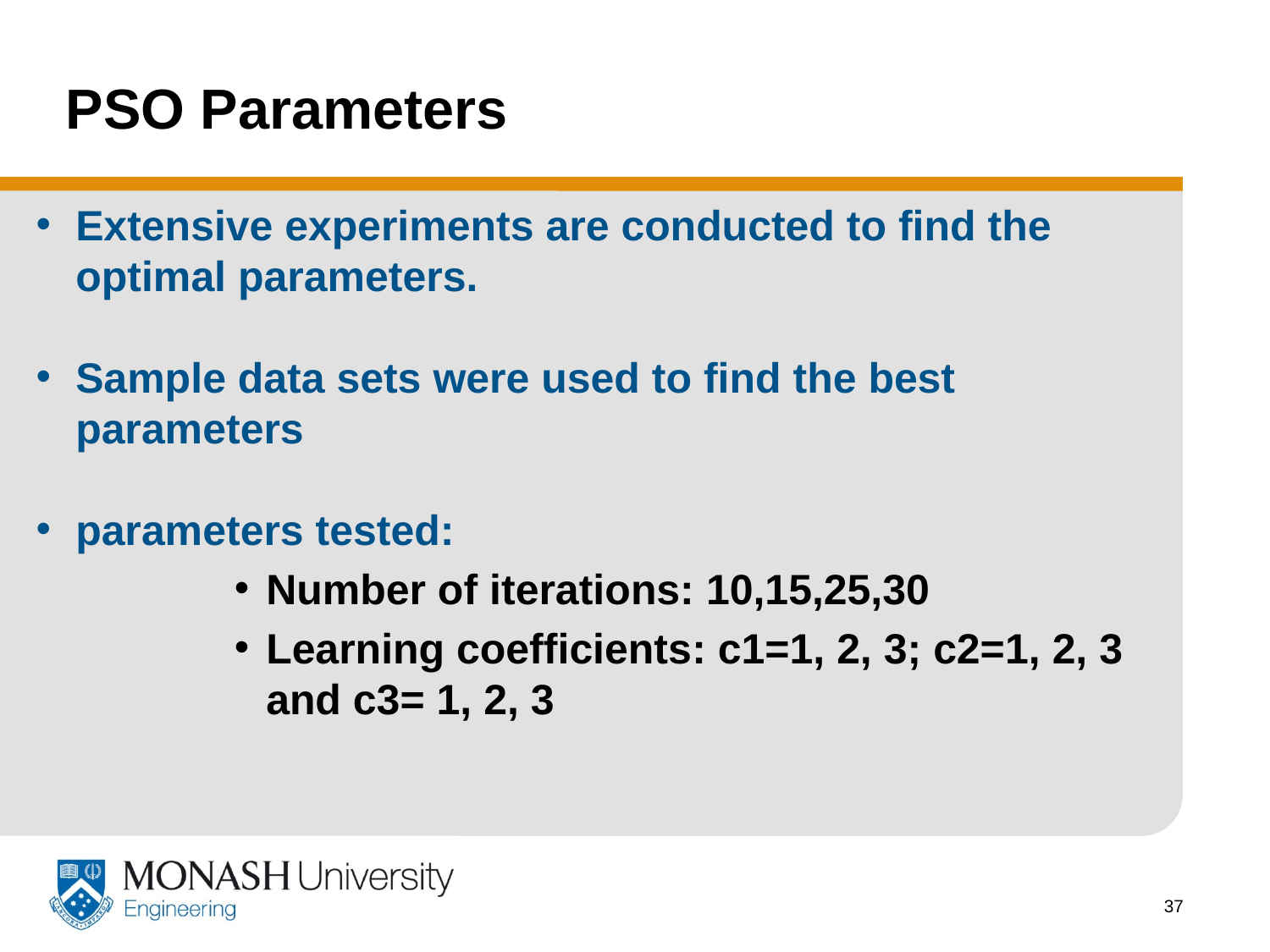

# PSO Parameters

Extensive experiments are conducted to find the optimal parameters.

Sample data sets were used to find the best parameters

parameters tested:
Number of iterations: 10,15,25,30
Learning coefficients: c1=1, 2, 3; c2=1, 2, 3 and c3= 1, 2, 3